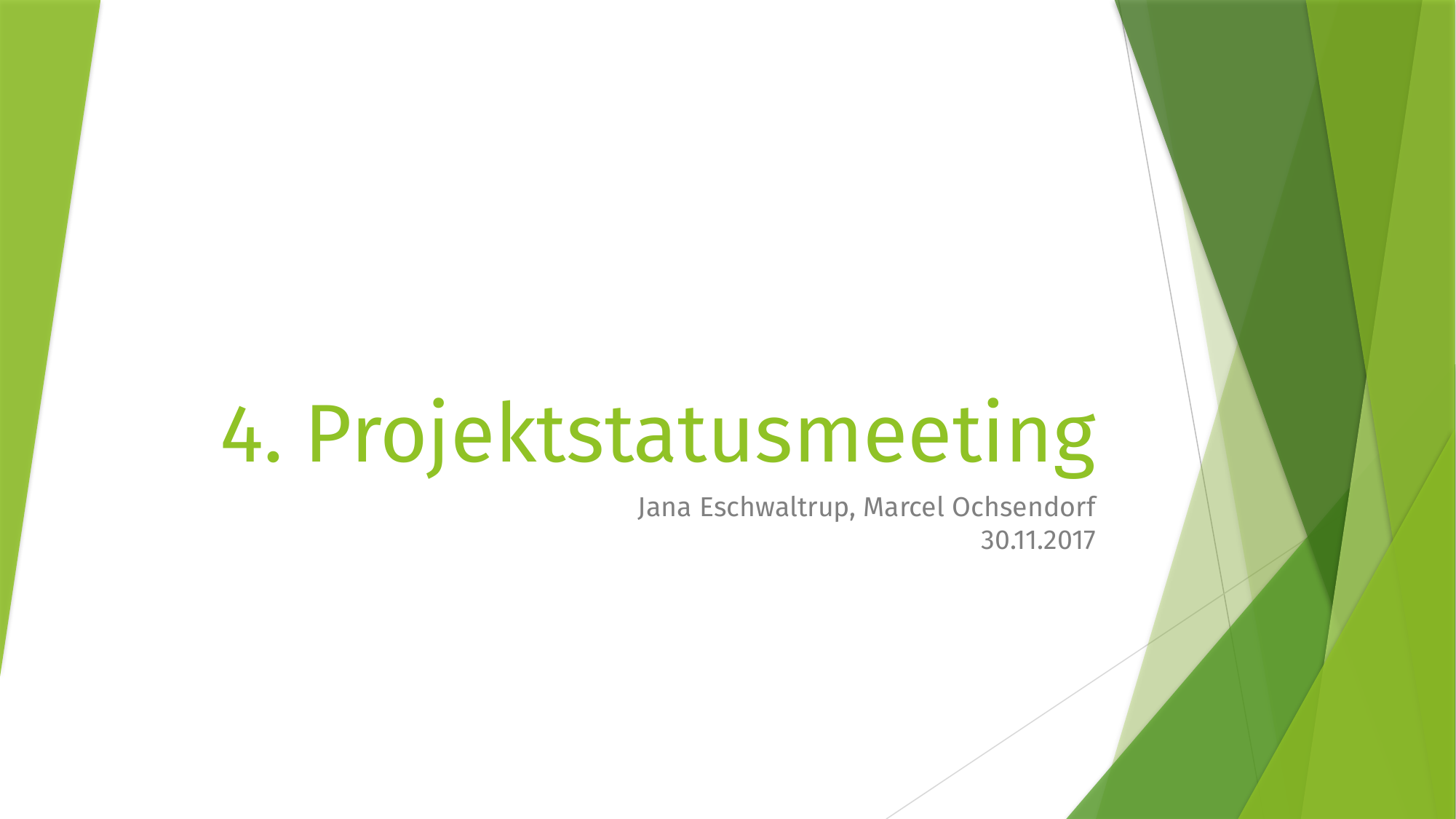

# 4. Projektstatusmeeting
Jana Eschwaltrup, Marcel Ochsendorf
30.11.2017